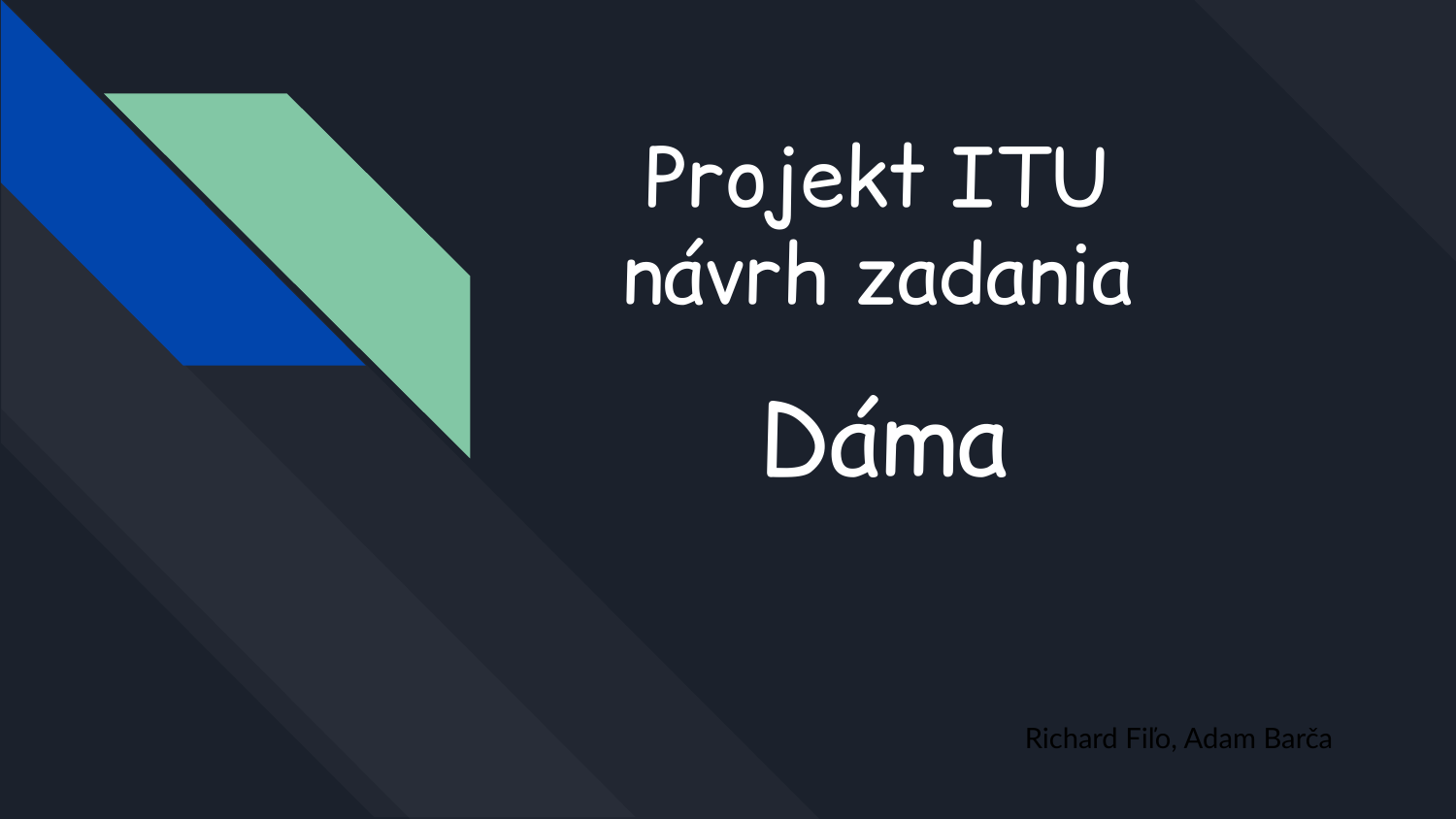

# Projekt ITU
návrh zadania
Dáma
Richard Fiľo, Adam Barča